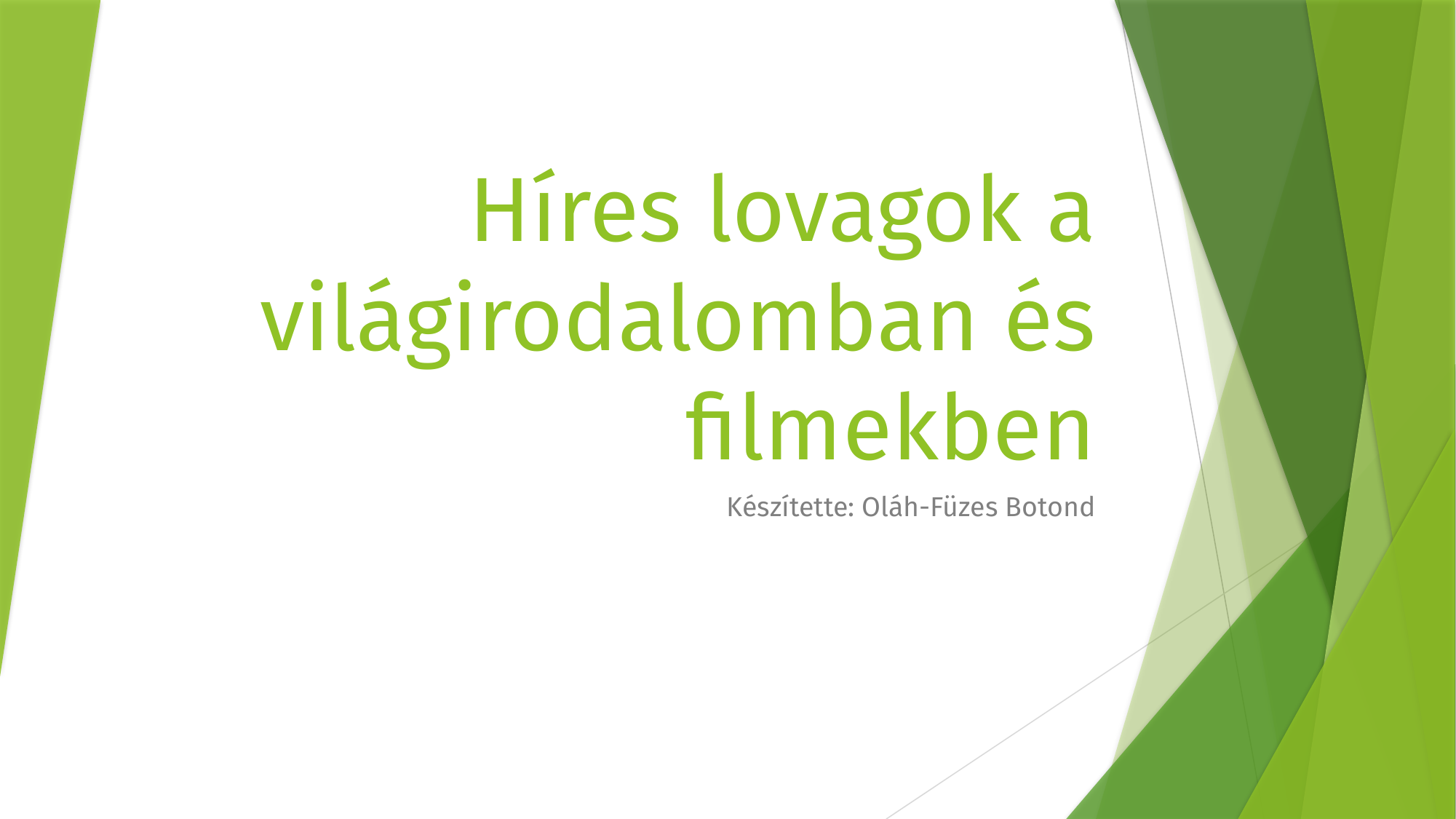

# Híres lovagok a világirodalomban és filmekben
Készítette: Oláh-Füzes Botond